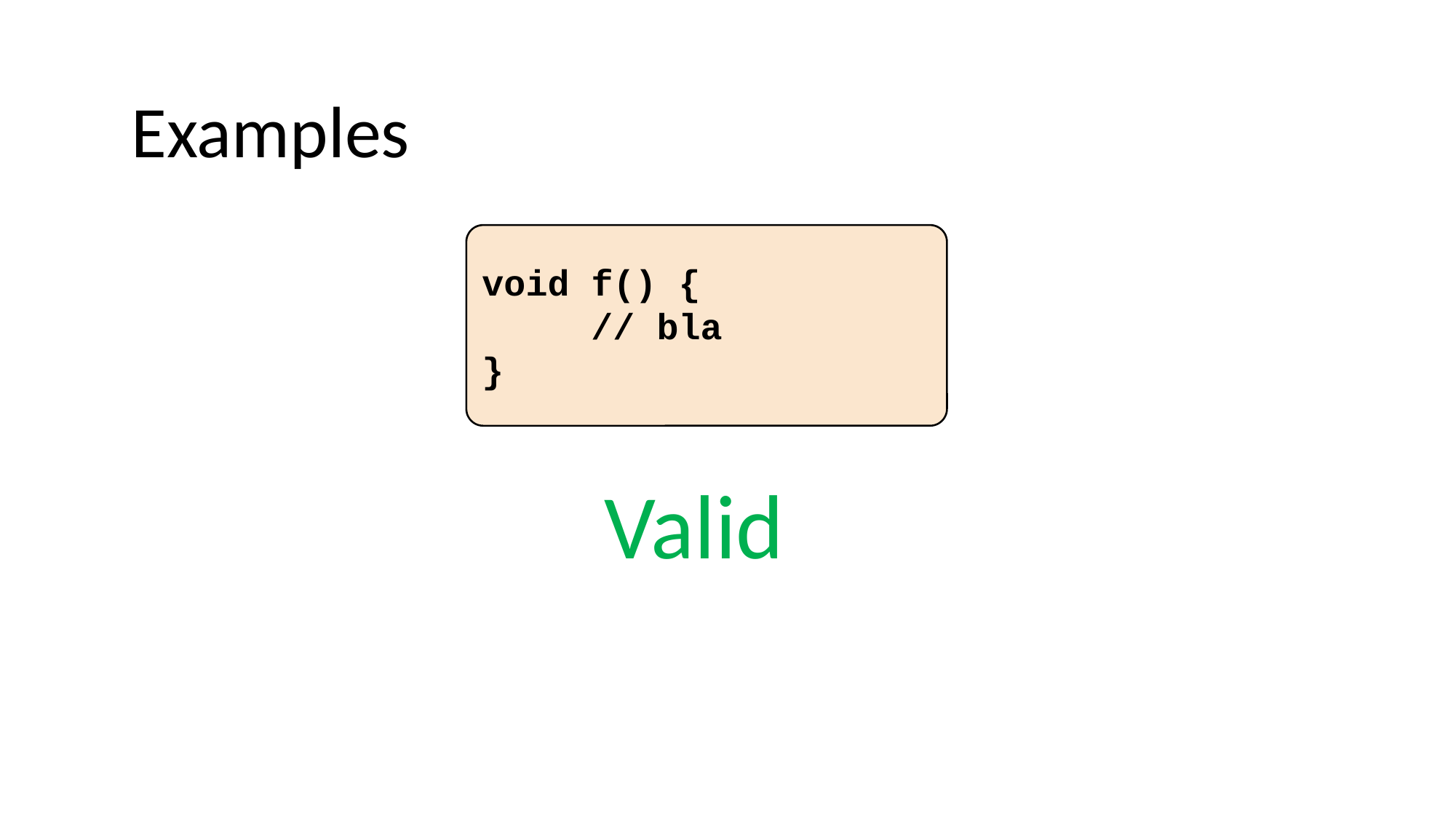

Examples
void f() {
	// bla
}
Valid